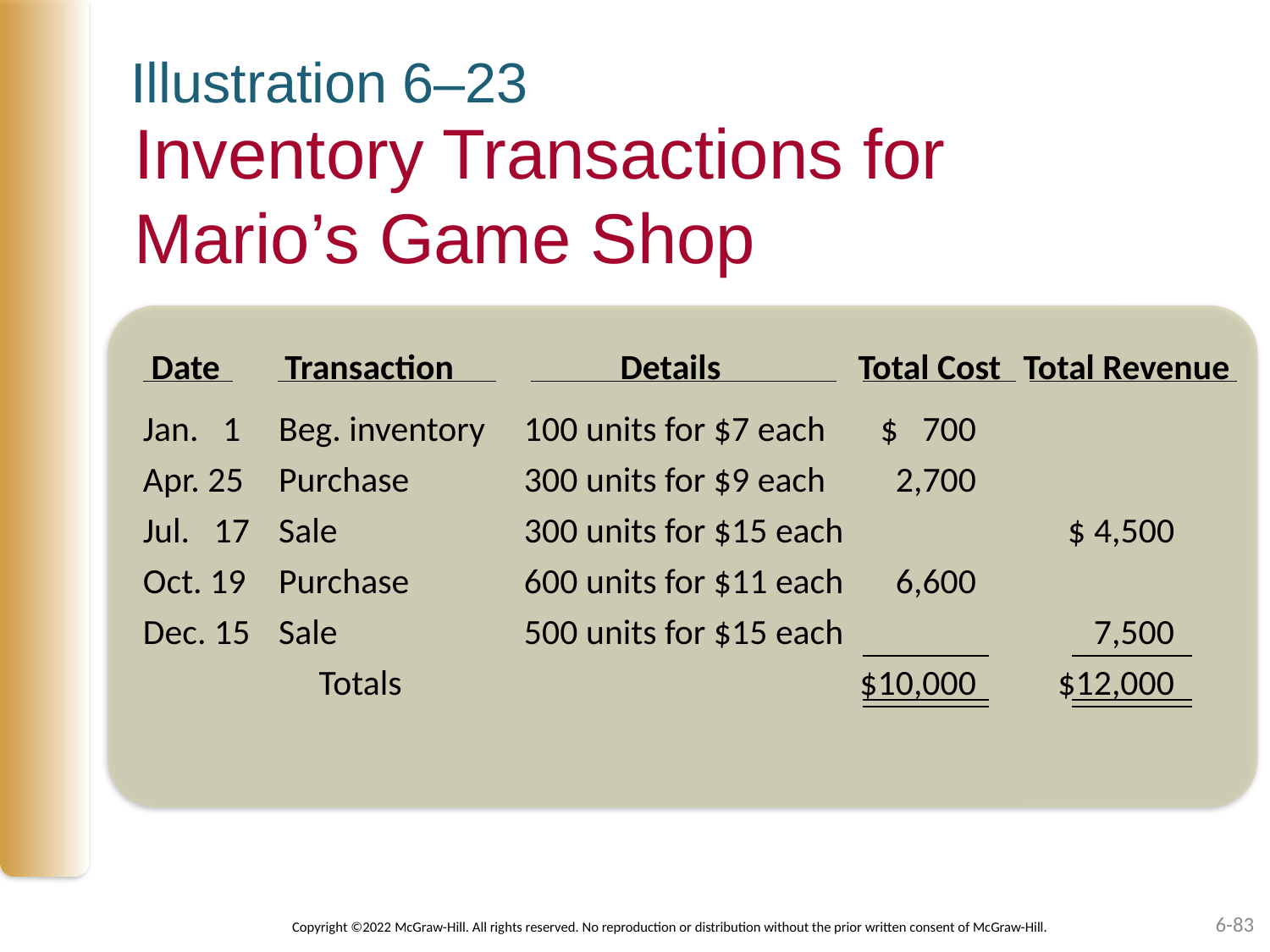

Illustration 6–23
# Inventory Transactions for Mario’s Game Shop

 Date 	    Transaction 	            Details 		Total Cost 	Total Revenue
Jan.   1 	Beg. inventory 	100 units for $7 each 	$   700
Apr. 25 	Purchase 	300 units for $9 each 	2,700
Jul.   17 	Sale 	300 units for $15 each		$ 4,500
Oct. 19 	Purchase 	600 units for $11 each 	6,600
Dec. 15 	Sale 	500 units for $15 each		7,500
	     Totals 		$10,000	$12,000